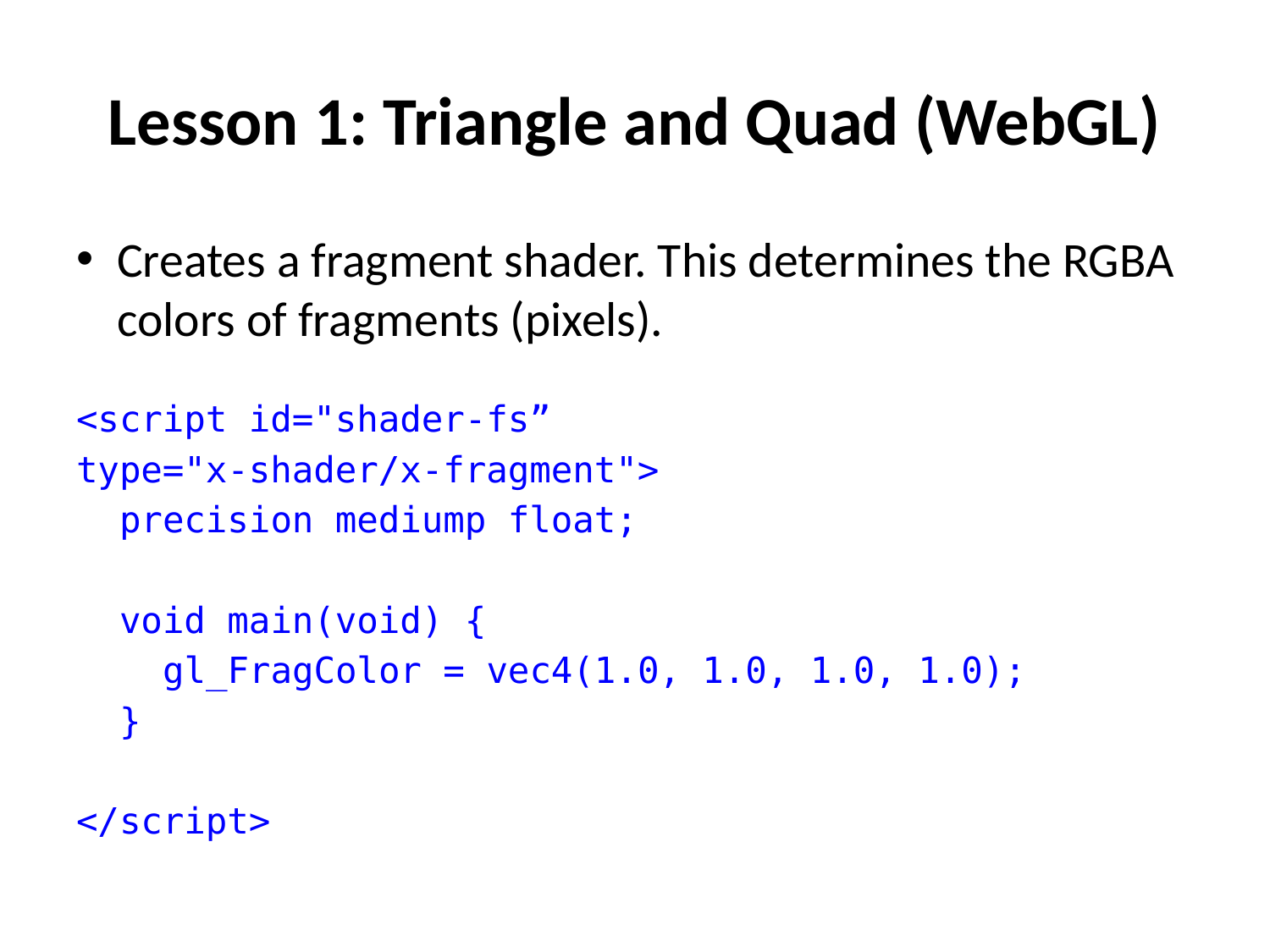

# Lesson 1: Triangle and Quad (WebGL)
Creates a fragment shader. This determines the RGBA colors of fragments (pixels).
<script id="shader-fs”
type="x-shader/x-fragment">
  precision mediump float;

  void main(void) {
    gl_FragColor = vec4(1.0, 1.0, 1.0, 1.0);
  }

</script>